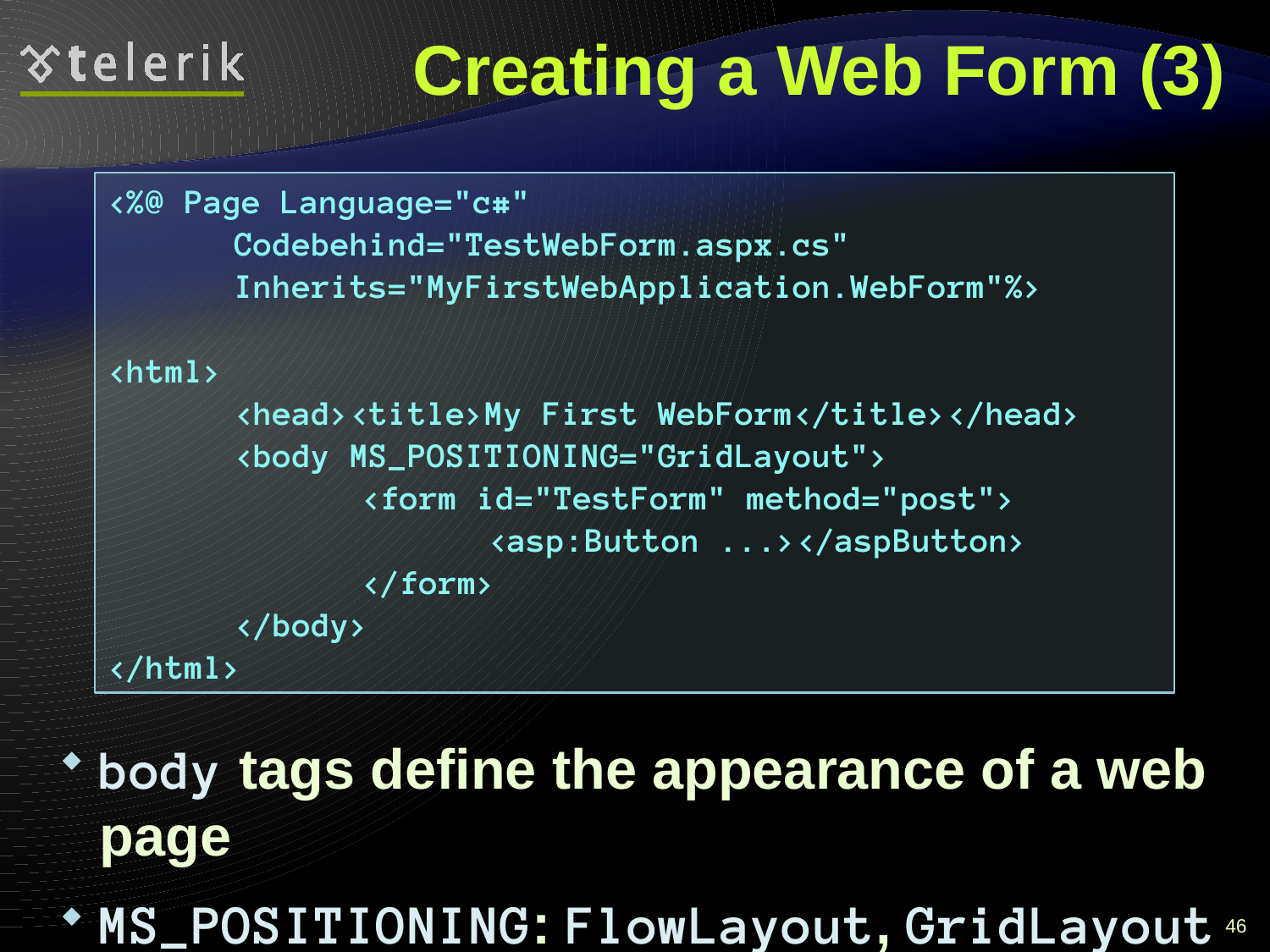

# Creating a Web Form (3)
<%@ Page Language="c#"
	Codebehind="TestWebForm.aspx.cs"
	Inherits="MyFirstWebApplication.WebForm"%>

<html>
	<head><title>My First WebForm</title></head>
	<body MS_POSITIONING="GridLayout">
		<form id="TestForm" method="post">
			<asp:Button ...></aspButton>
		</form>
	</body>
</html>
body tags define the appearance of a web page
MS_POSITIONING: FlowLayout, GridLayout
46